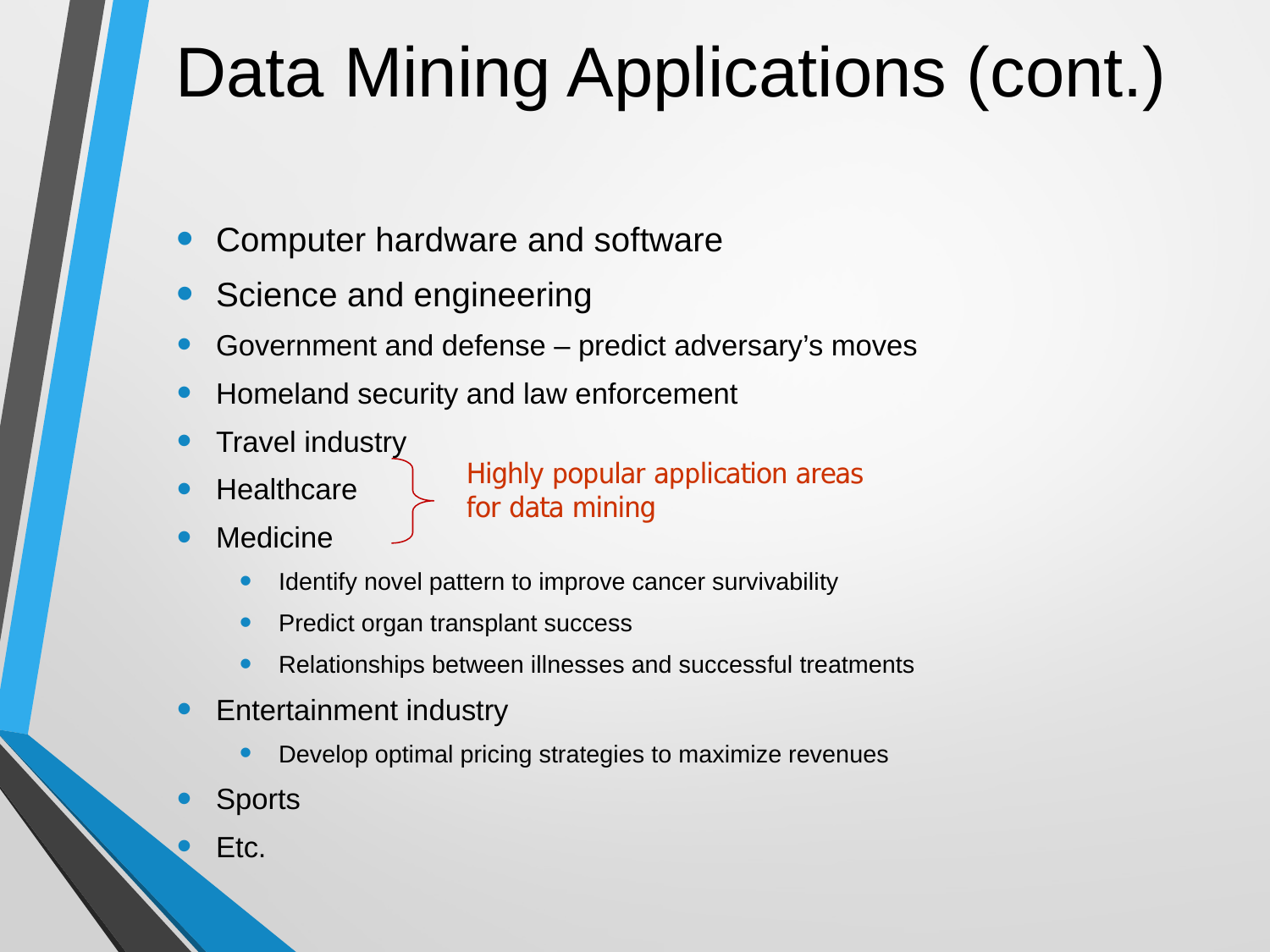

# Data Mining Applications (cont.)
Computer hardware and software
Science and engineering
Government and defense – predict adversary’s moves
Homeland security and law enforcement
Travel industry
Healthcare
Medicine
Identify novel pattern to improve cancer survivability
Predict organ transplant success
Relationships between illnesses and successful treatments
Entertainment industry
Develop optimal pricing strategies to maximize revenues
Sports
Etc.
Highly popular application areas for data mining